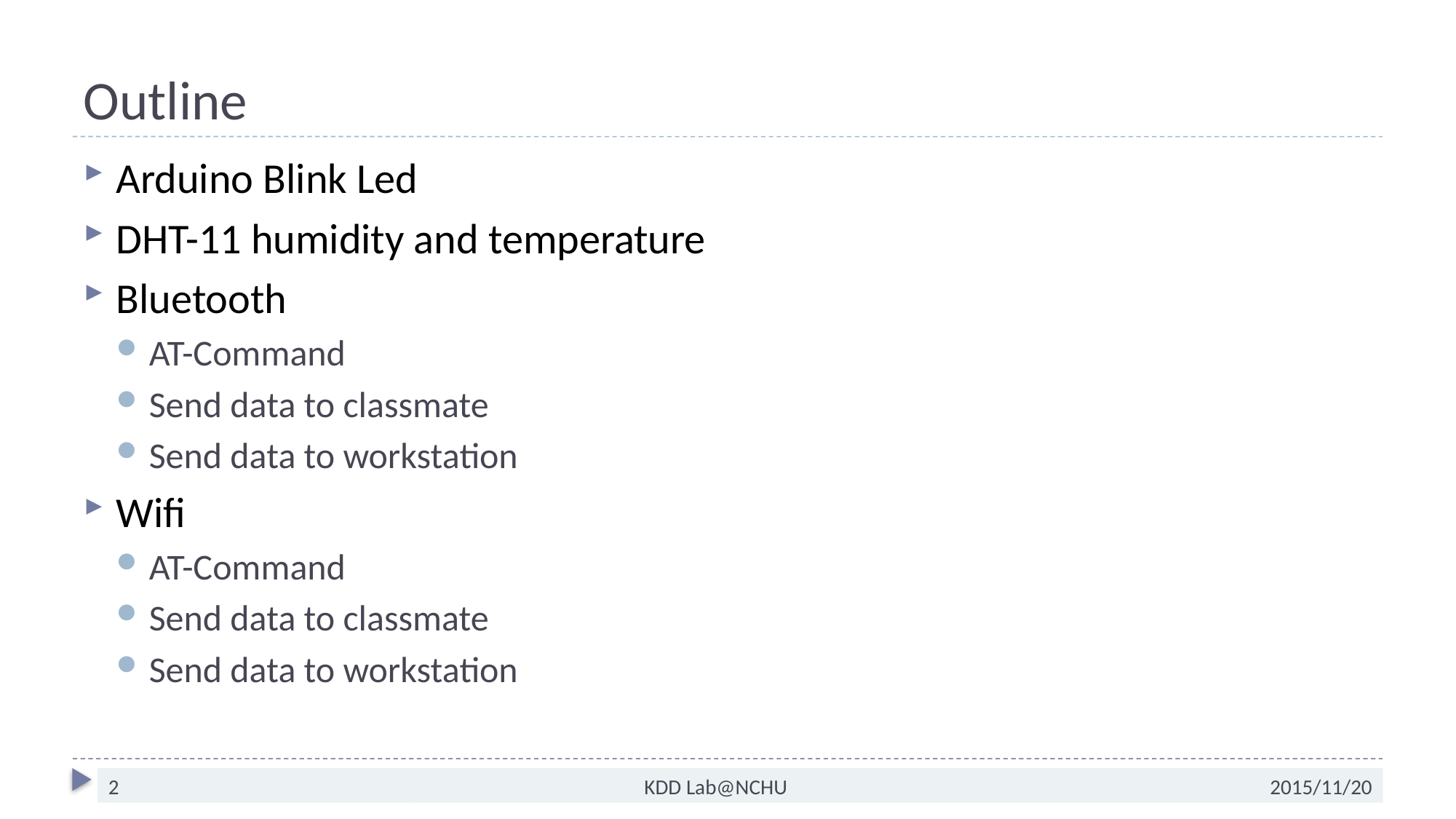

# Outline
Arduino Blink Led
DHT-11 humidity and temperature
Bluetooth
AT-Command
Send data to classmate
Send data to workstation
Wifi
AT-Command
Send data to classmate
Send data to workstation

2
KDD Lab@NCHU
2015/11/20